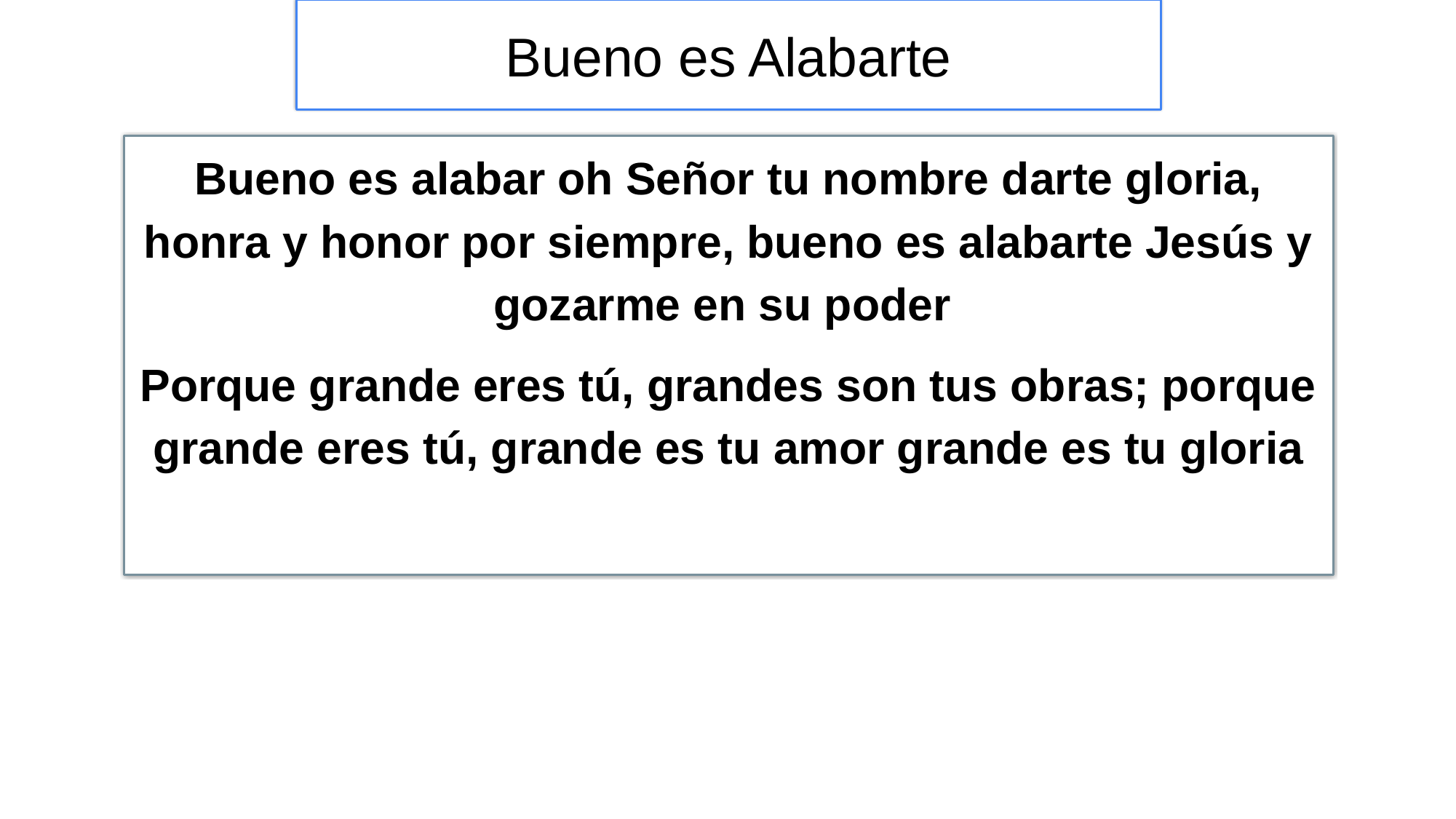

# Bueno es Alabarte
Bueno es alabar oh Señor tu nombre darte gloria, honra y honor por siempre, bueno es alabarte Jesús y gozarme en su poder
Porque grande eres tú, grandes son tus obras; porque grande eres tú, grande es tu amor grande es tu gloria